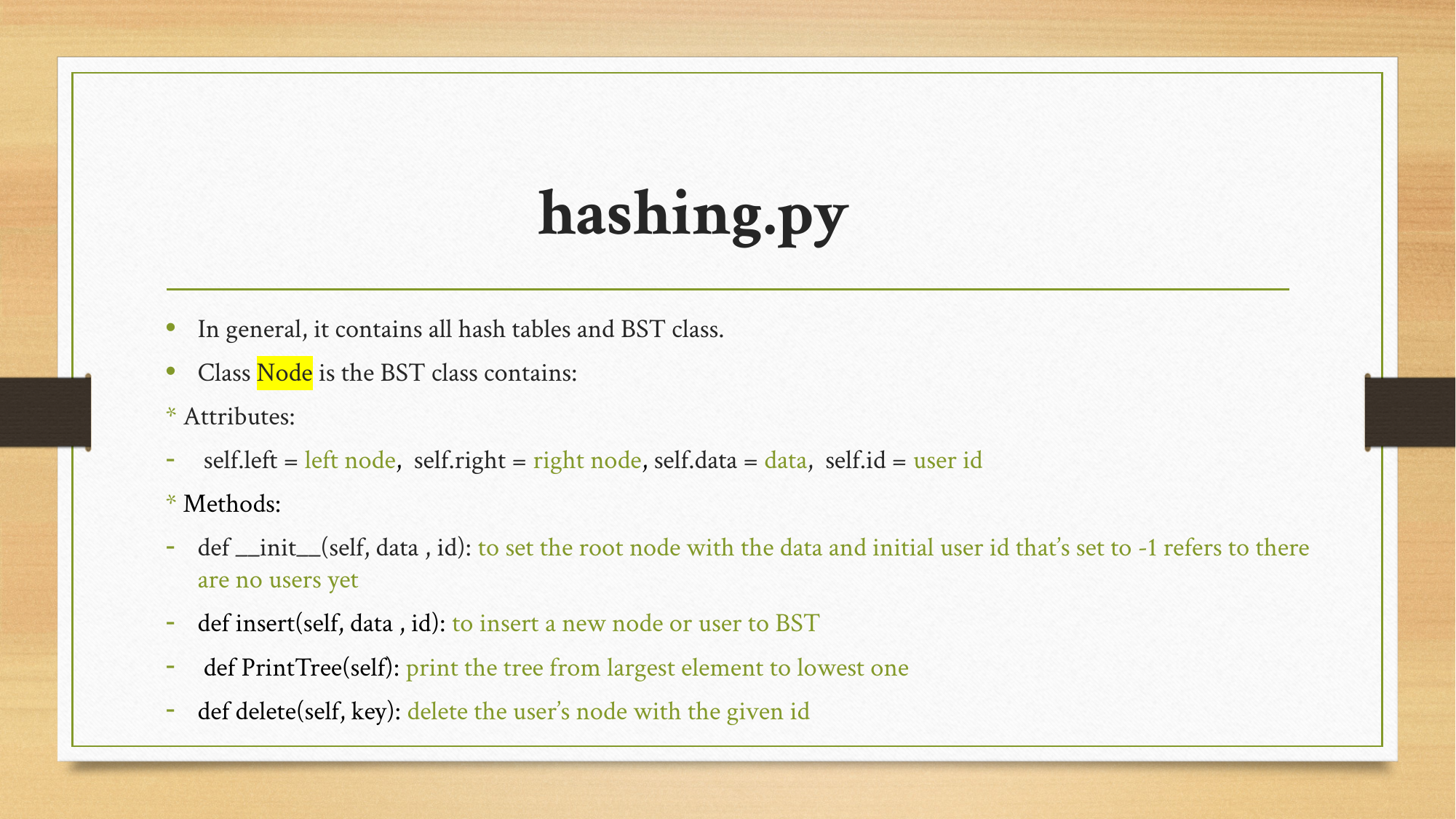

# hashing.py
In general, it contains all hash tables and BST class.
Class Node is the BST class contains:
* Attributes:
 self.left = left node,  self.right = right node, self.data = data,  self.id = user id
* Methods:
def __init__(self, data , id): to set the root node with the data and initial user id that’s set to -1 refers to there are no users yet
def insert(self, data , id): to insert a new node or user to BST
 def PrintTree(self): print the tree from largest element to lowest one
def delete(self, key): delete the user’s node with the given id